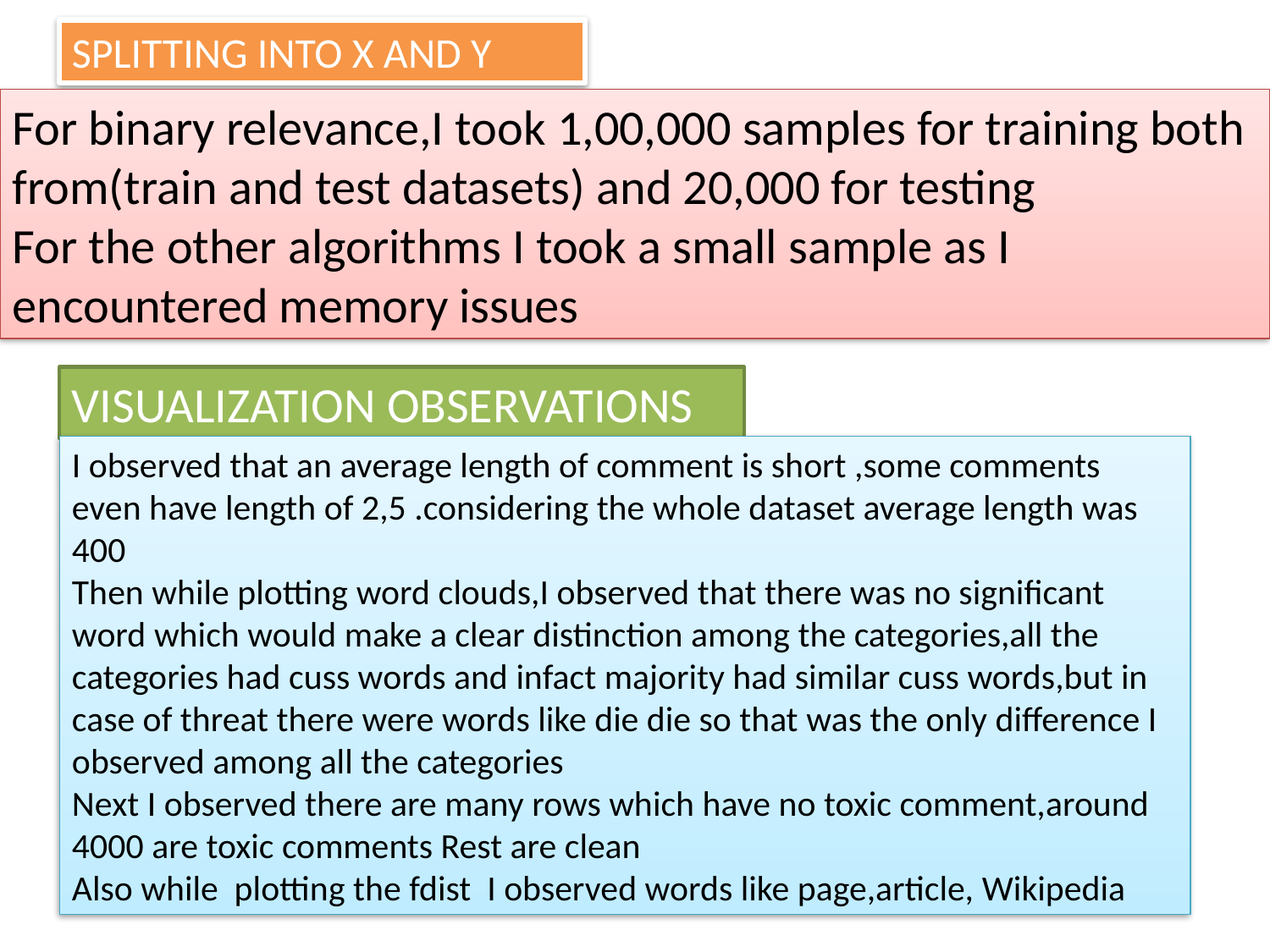

SPLITTING INTO X AND Y
For binary relevance,I took 1,00,000 samples for training both from(train and test datasets) and 20,000 for testing
For the other algorithms I took a small sample as I encountered memory issues
VISUALIZATION OBSERVATIONS
I observed that an average length of comment is short ,some comments even have length of 2,5 .considering the whole dataset average length was 400
Then while plotting word clouds,I observed that there was no significant word which would make a clear distinction among the categories,all the categories had cuss words and infact majority had similar cuss words,but in case of threat there were words like die die so that was the only difference I observed among all the categories
Next I observed there are many rows which have no toxic comment,around 4000 are toxic comments Rest are clean
Also while  plotting the fdist  I observed words like page,article, Wikipedia